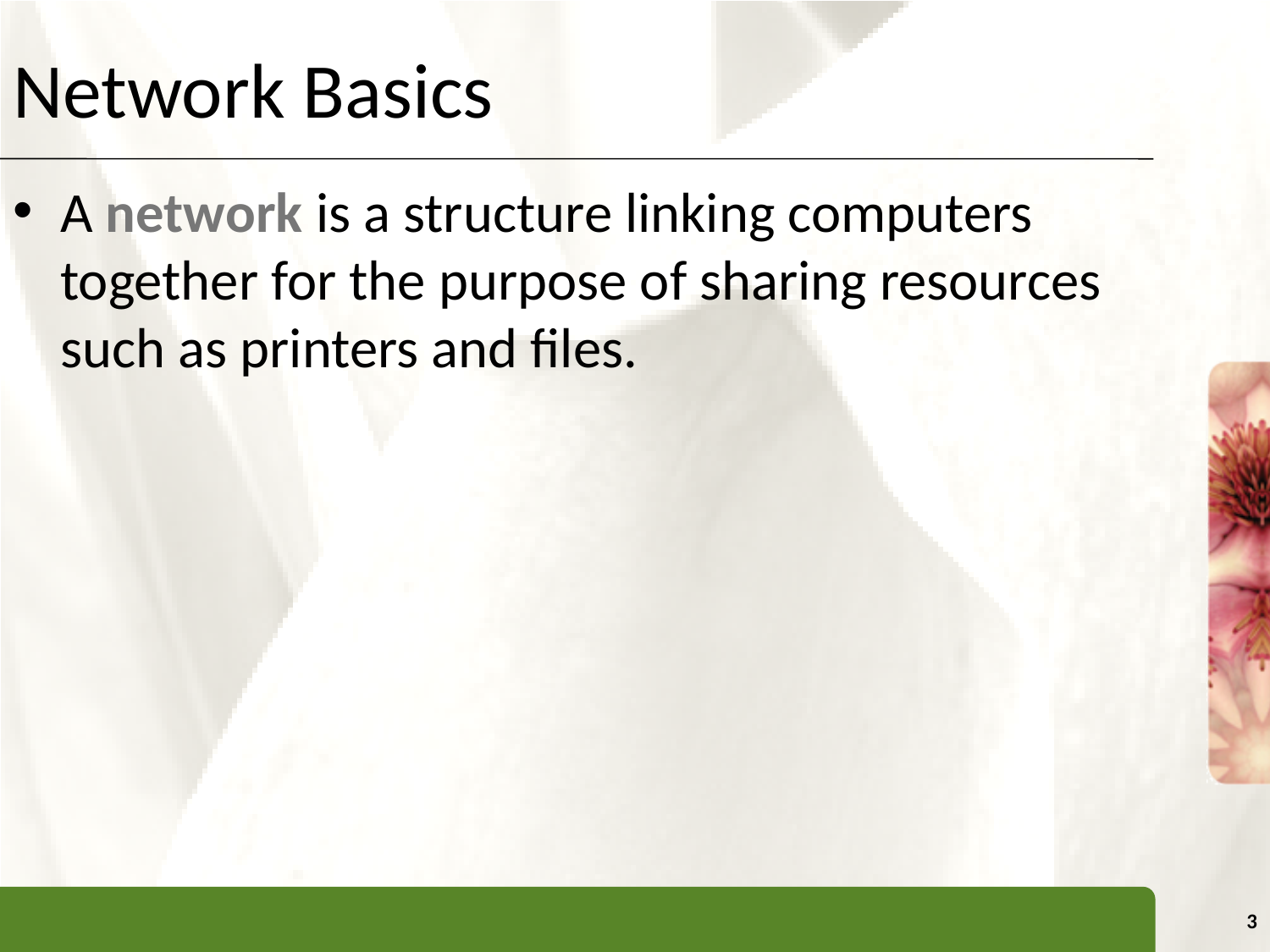

# Network Basics
A network is a structure linking computers together for the purpose of sharing resources such as printers and files.

3